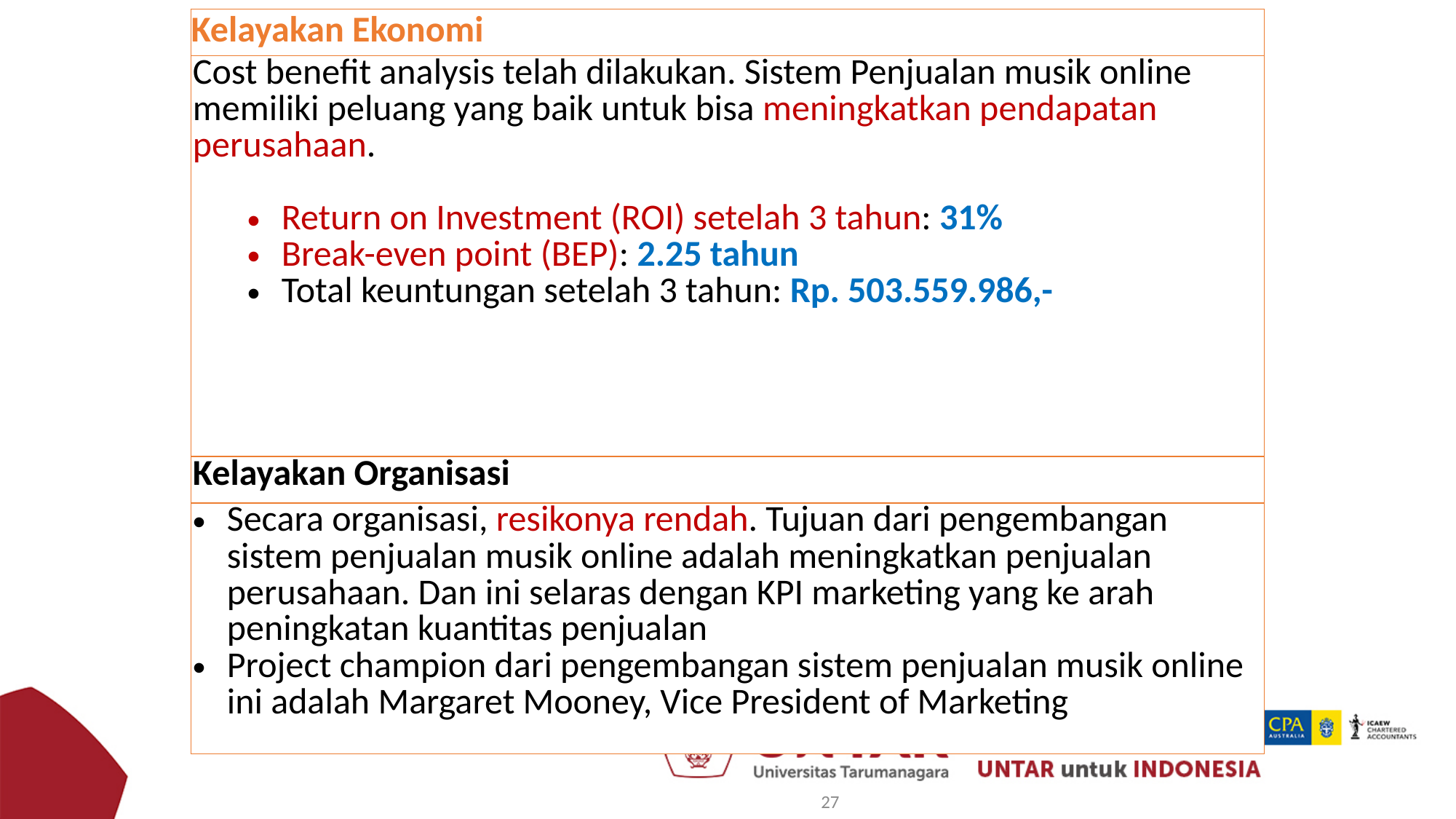

| Kelayakan Ekonomi |
| --- |
| Cost benefit analysis telah dilakukan. Sistem Penjualan musik online memiliki peluang yang baik untuk bisa meningkatkan pendapatan perusahaan. Return on Investment (ROI) setelah 3 tahun: 31% Break-even point (BEP): 2.25 tahun Total keuntungan setelah 3 tahun: Rp. 503.559.986,- |
| Kelayakan Organisasi |
| Secara organisasi, resikonya rendah. Tujuan dari pengembangan sistem penjualan musik online adalah meningkatkan penjualan perusahaan. Dan ini selaras dengan KPI marketing yang ke arah peningkatan kuantitas penjualan Project champion dari pengembangan sistem penjualan musik online ini adalah Margaret Mooney, Vice President of Marketing |
27